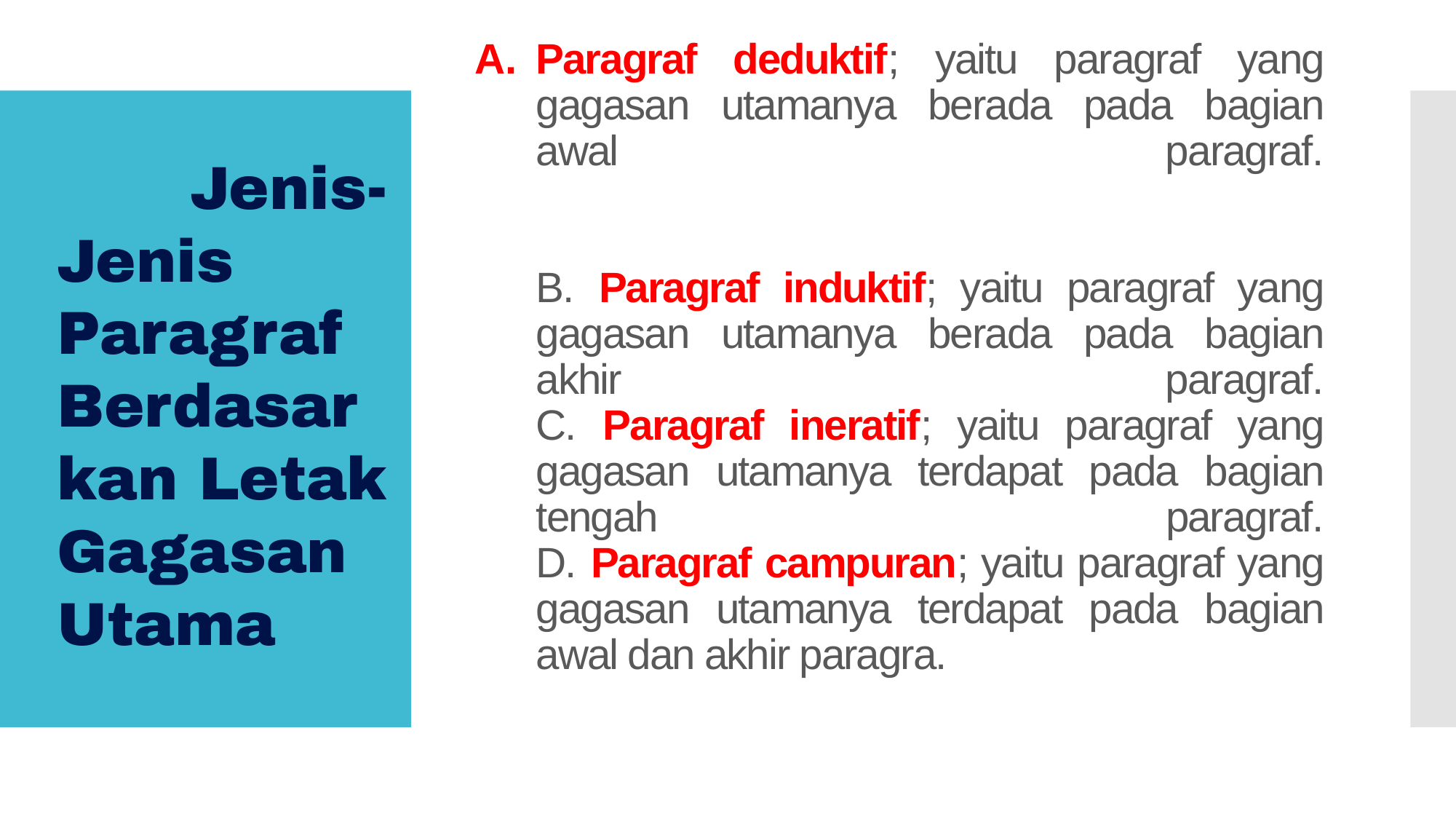

Jenis- Jenis Paragraf Berdasarkan Letak Gagasan Utama
# Paragraf deduktif; yaitu paragraf yang gagasan utamanya berada pada bagian awal paragraf. B. Paragraf induktif; yaitu paragraf yang gagasan utamanya berada pada bagian akhir paragraf. C. Paragraf ineratif; yaitu paragraf yang gagasan utamanya terdapat pada bagian tengah paragraf. D. Paragraf campuran; yaitu paragraf yang gagasan utamanya terdapat pada bagian awal dan akhir paragra.